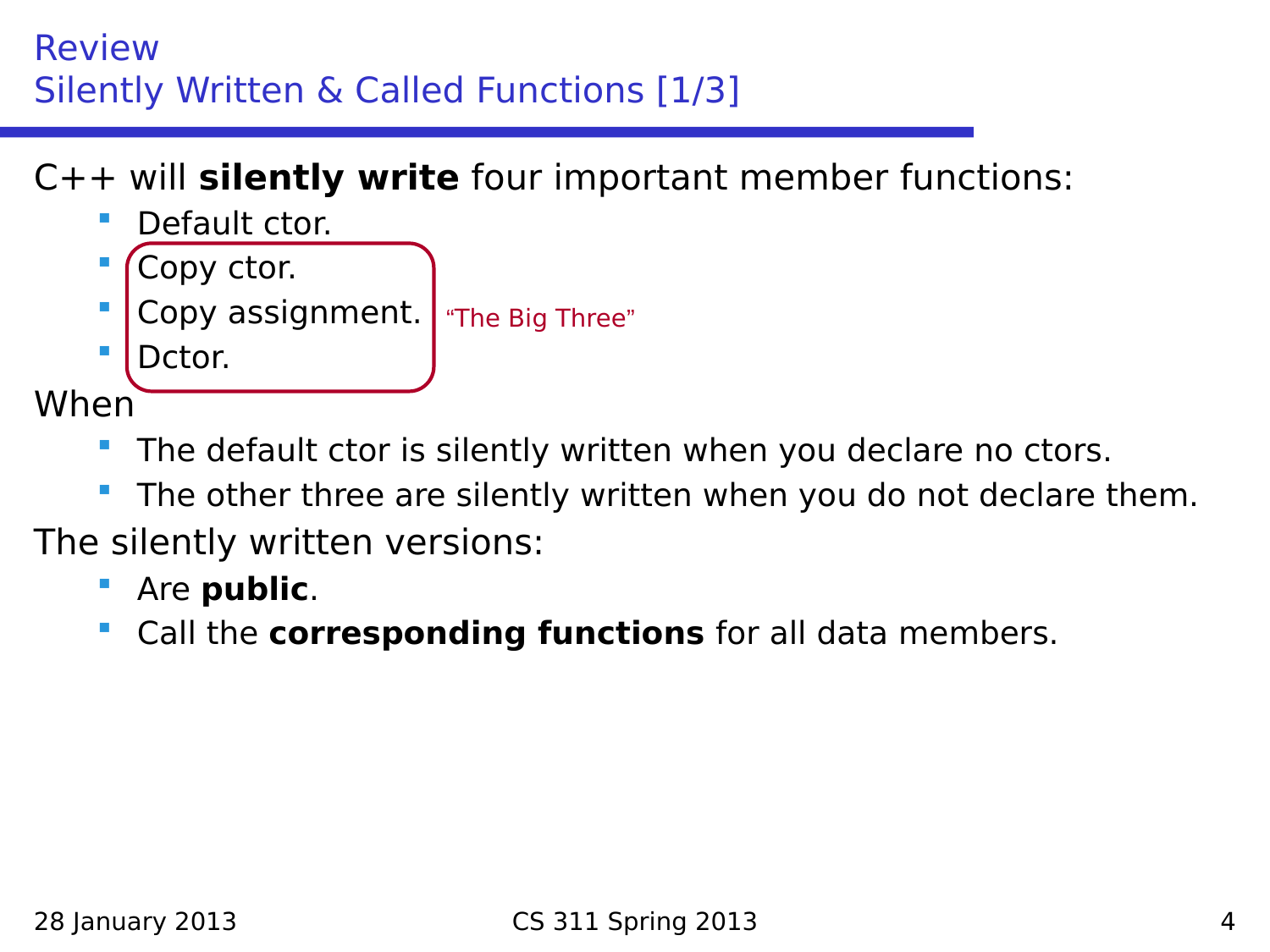

# Review Silently Written & Called Functions [1/3]
C++ will silently write four important member functions:
Default ctor.
Copy ctor.
Copy assignment.
Dctor.
When
The default ctor is silently written when you declare no ctors.
The other three are silently written when you do not declare them.
The silently written versions:
Are public.
Call the corresponding functions for all data members.

“The Big Three”
28 January 2013
CS 311 Spring 2013
4